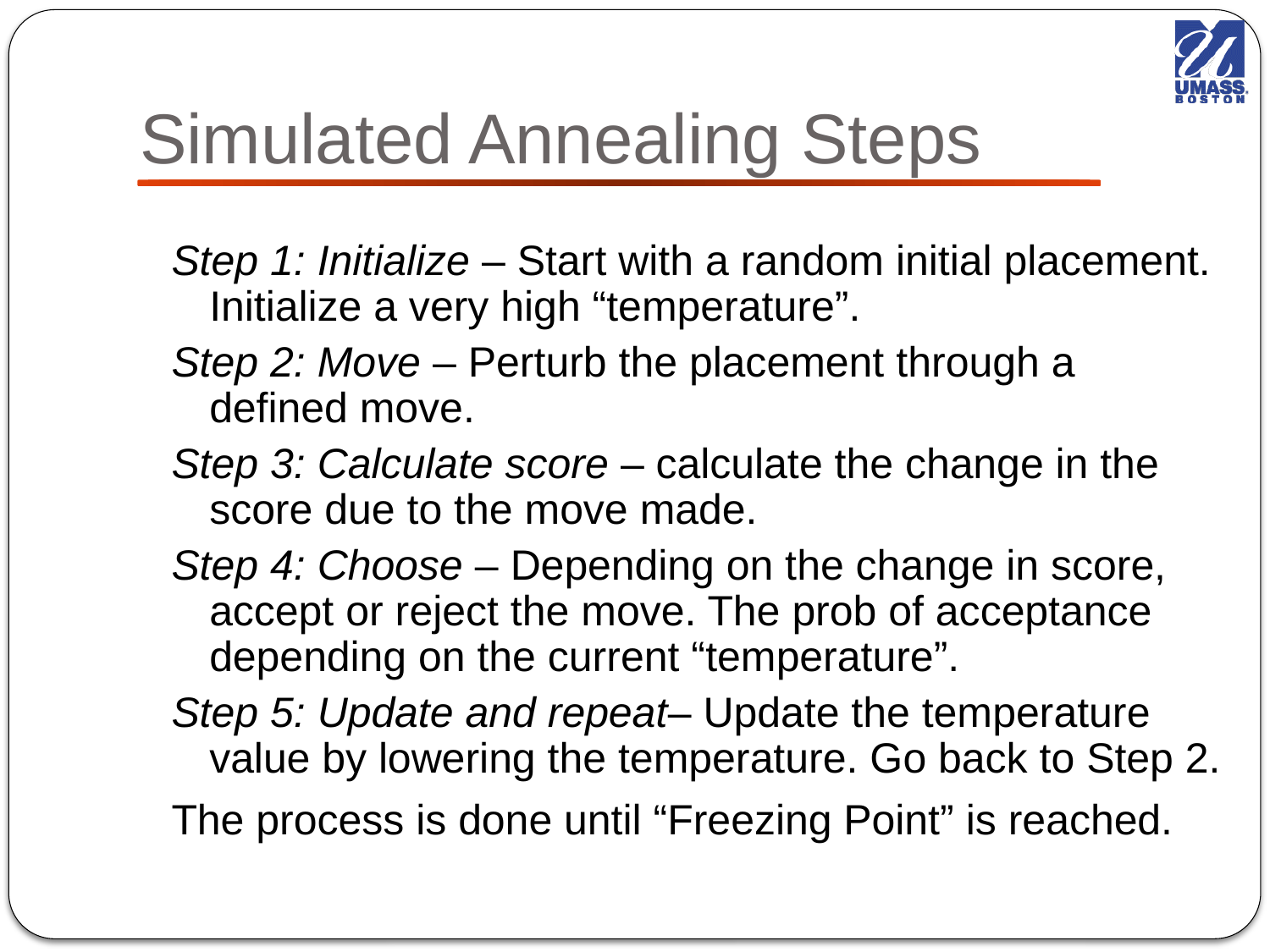

# Simulated Annealing Steps
Step 1: Initialize – Start with a random initial placement. Initialize a very high “temperature”.
Step 2: Move – Perturb the placement through a defined move.
Step 3: Calculate score – calculate the change in the score due to the move made.
Step 4: Choose – Depending on the change in score, accept or reject the move. The prob of acceptance depending on the current “temperature”.
Step 5: Update and repeat– Update the temperature value by lowering the temperature. Go back to Step 2.
The process is done until “Freezing Point” is reached.